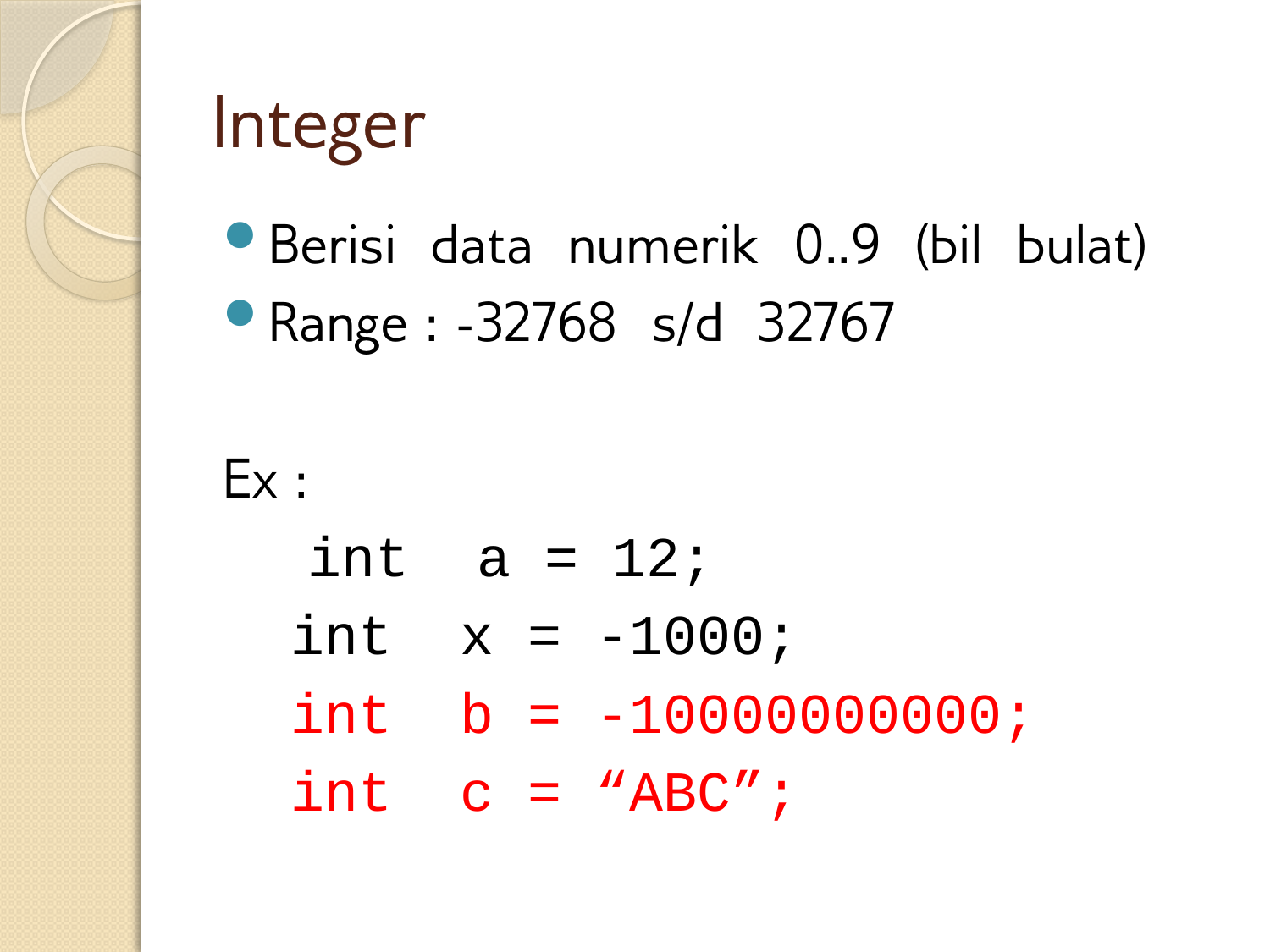

# Integer
Berisi  data  numerik  0..9  (bil  bulat)
Range : -32768  s/d  32767

Ex :
     int  a = 12;
  int  x = -1000;
  int  b = -10000000000;
  int  c = “ABC”;